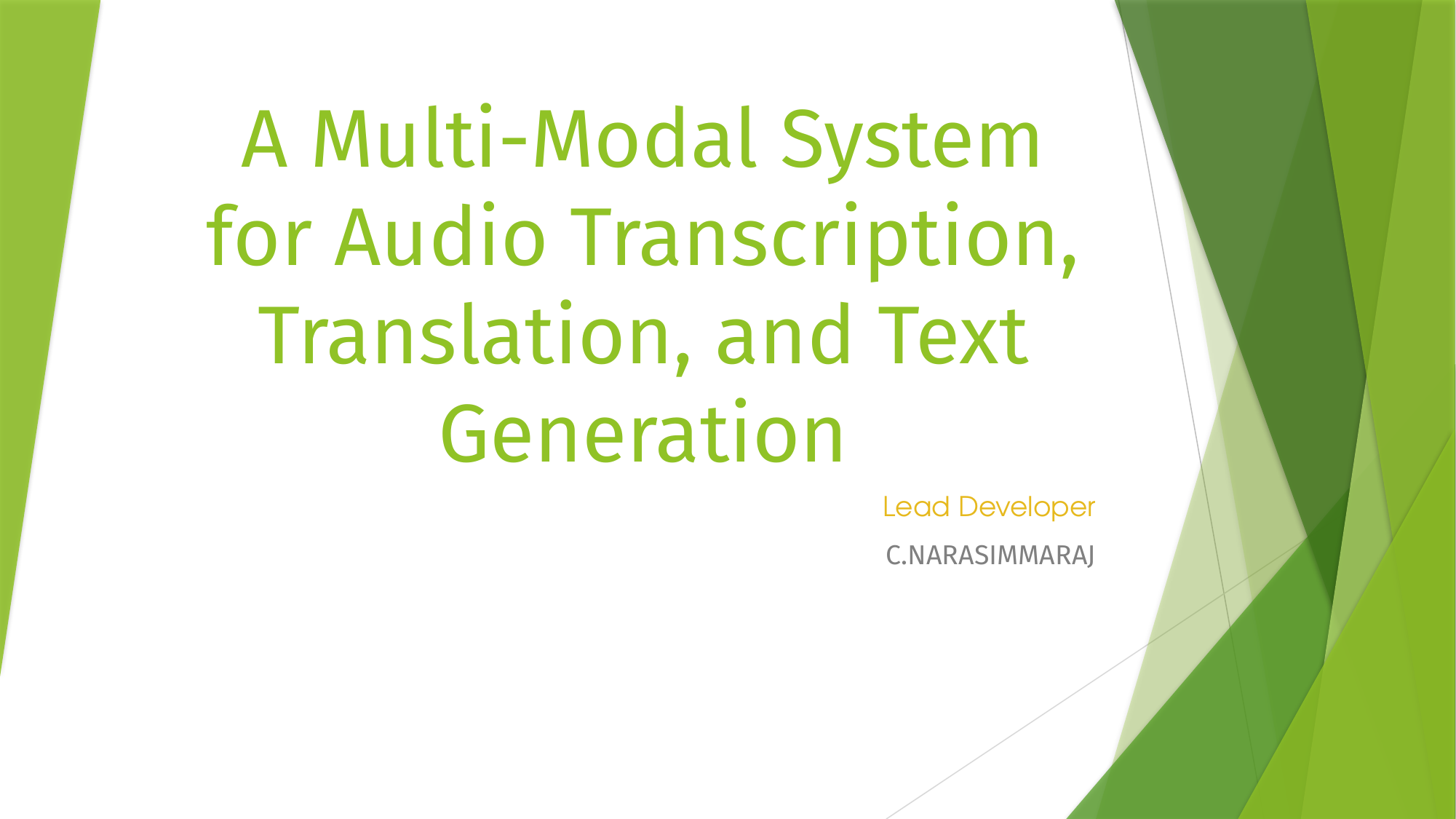

# A Multi-Modal System for Audio Transcription, Translation, and Text Generation
Lead Developer
C.NARASIMMARAJ